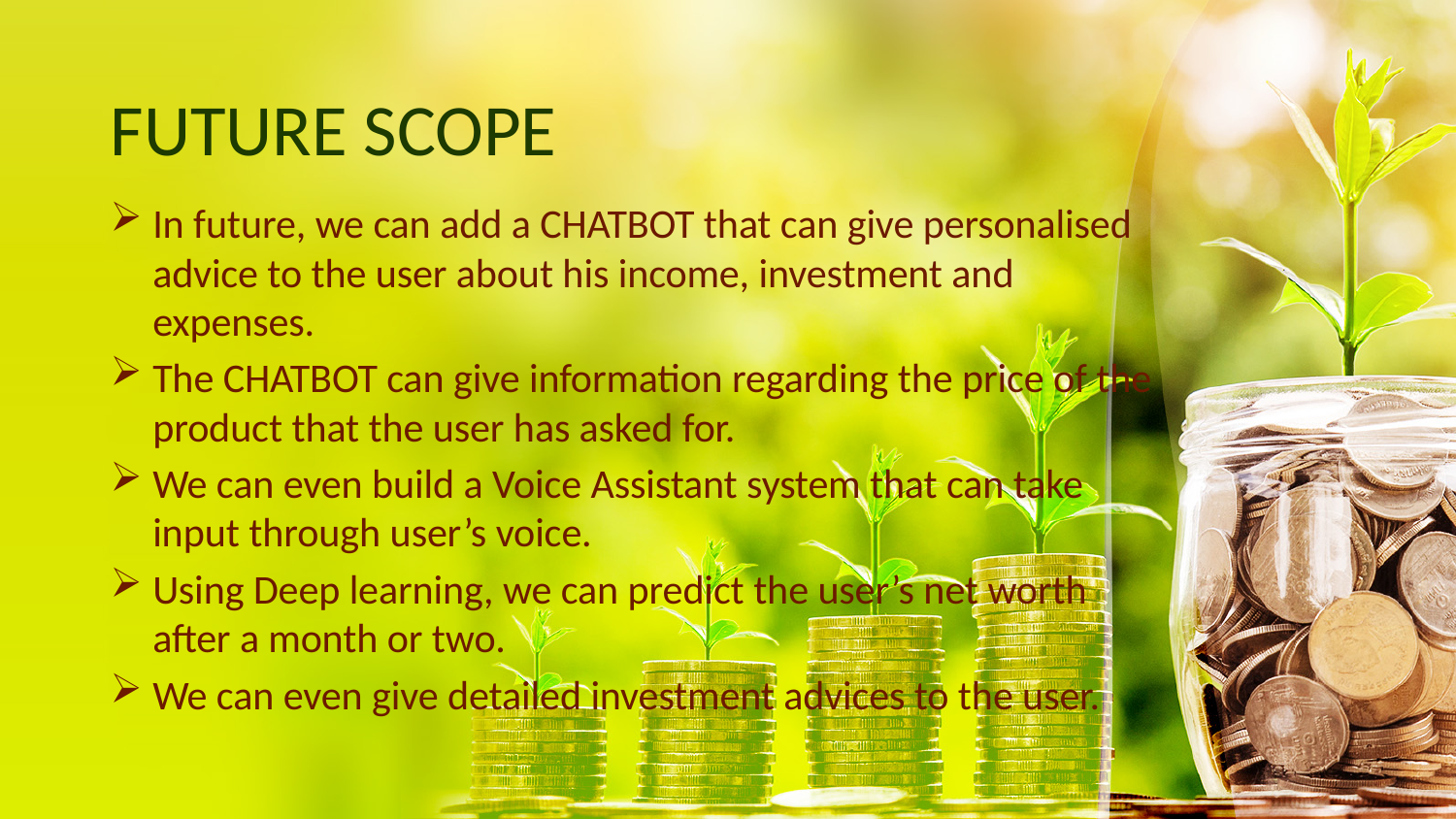

# FUTURE SCOPE
In future, we can add a CHATBOT that can give personalised advice to the user about his income, investment and expenses.
The CHATBOT can give information regarding the price of the product that the user has asked for.
We can even build a Voice Assistant system that can take input through user’s voice.
Using Deep learning, we can predict the user’s net worth after a month or two.
We can even give detailed investment advices to the user.